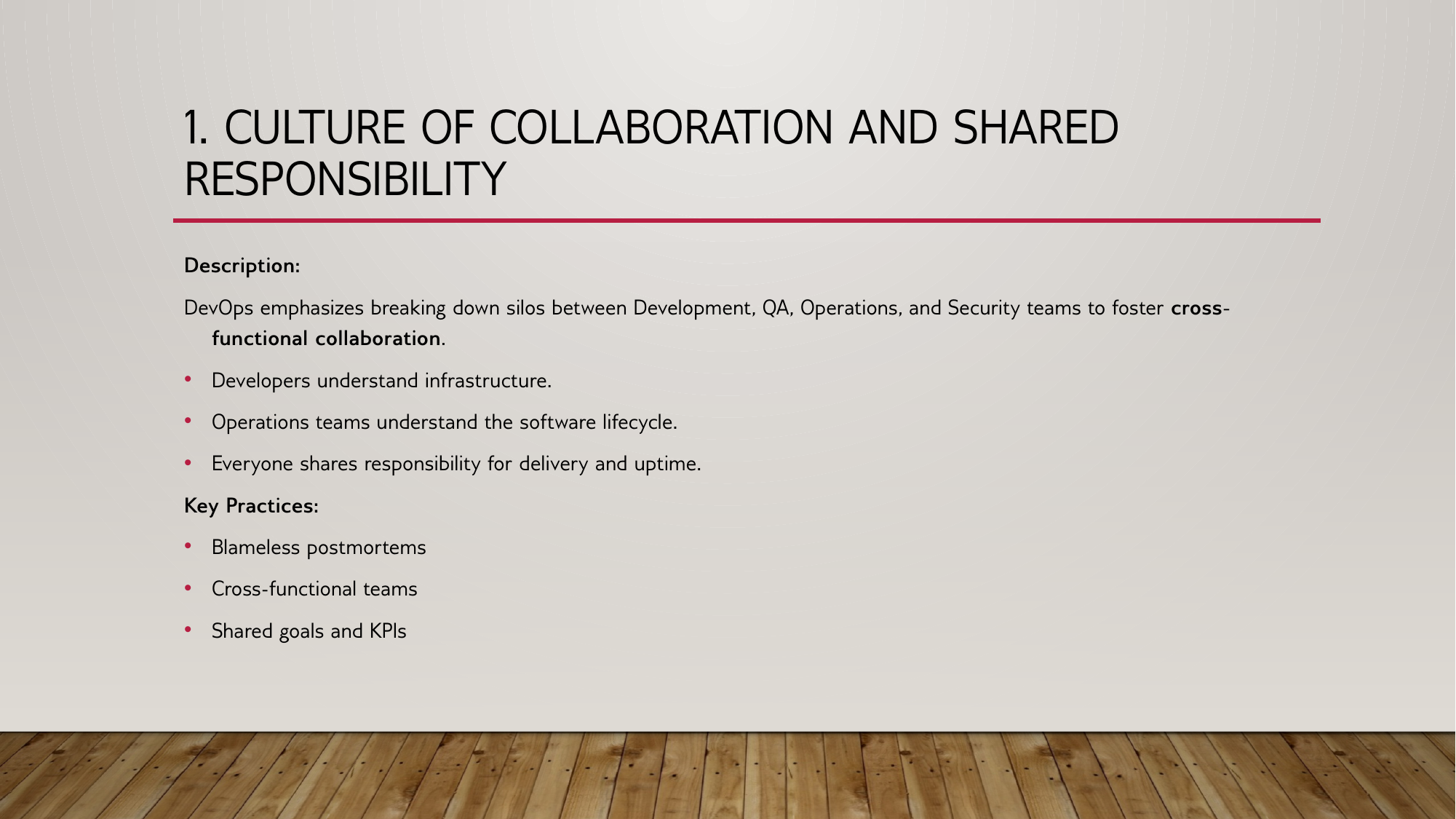

# 1. Culture of Collaboration and Shared Responsibility
Description:
DevOps emphasizes breaking down silos between Development, QA, Operations, and Security teams to foster cross-functional collaboration.
Developers understand infrastructure.
Operations teams understand the software lifecycle.
Everyone shares responsibility for delivery and uptime.
Key Practices:
Blameless postmortems
Cross-functional teams
Shared goals and KPIs